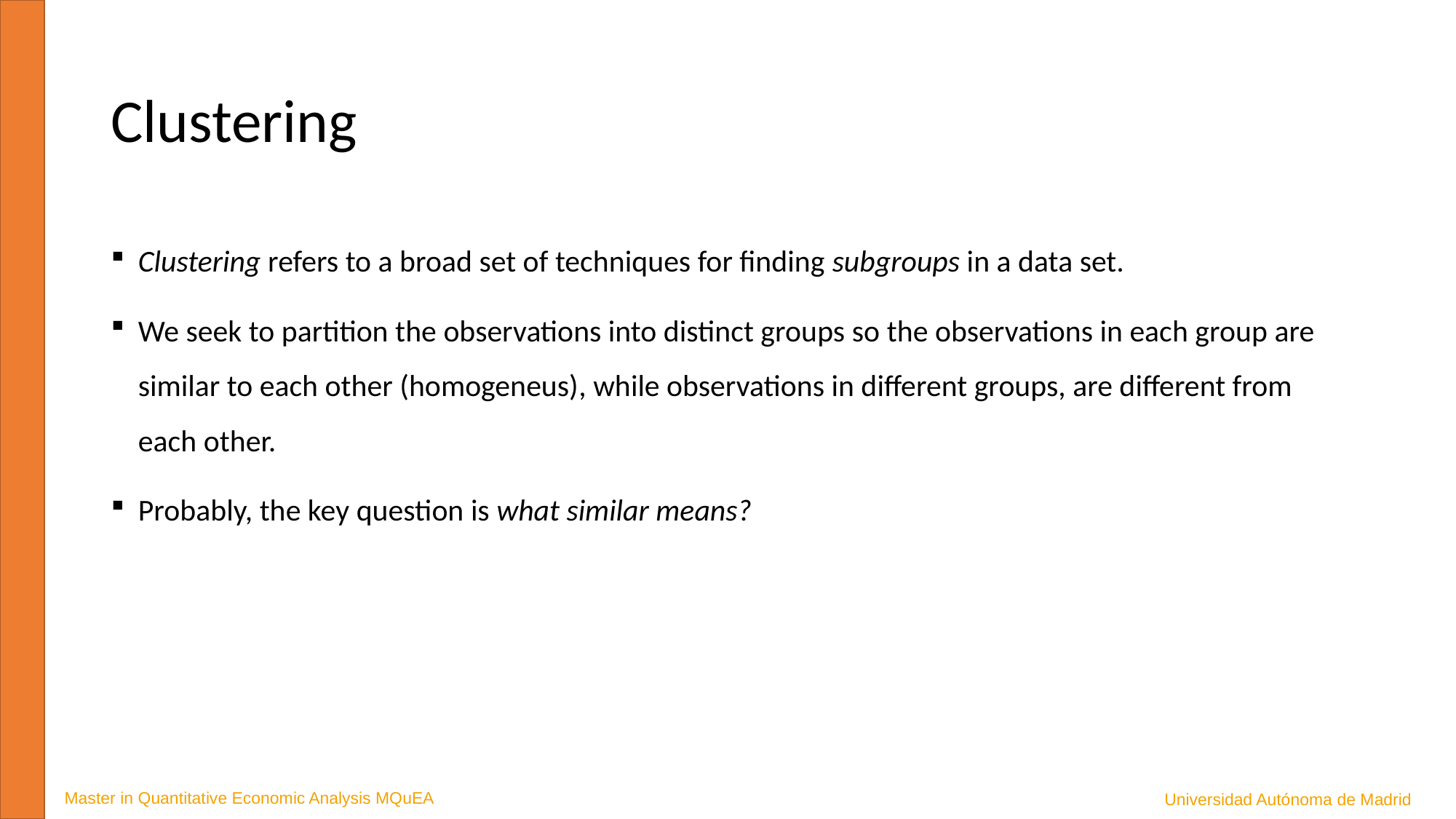

# Clustering
Clustering refers to a broad set of techniques for finding subgroups in a data set.
We seek to partition the observations into distinct groups so the observations in each group are similar to each other (homogeneus), while observations in different groups, are different from each other.
Probably, the key question is what similar means?
Master in Quantitative Economic Analysis MQuEA
Universidad Autónoma de Madrid